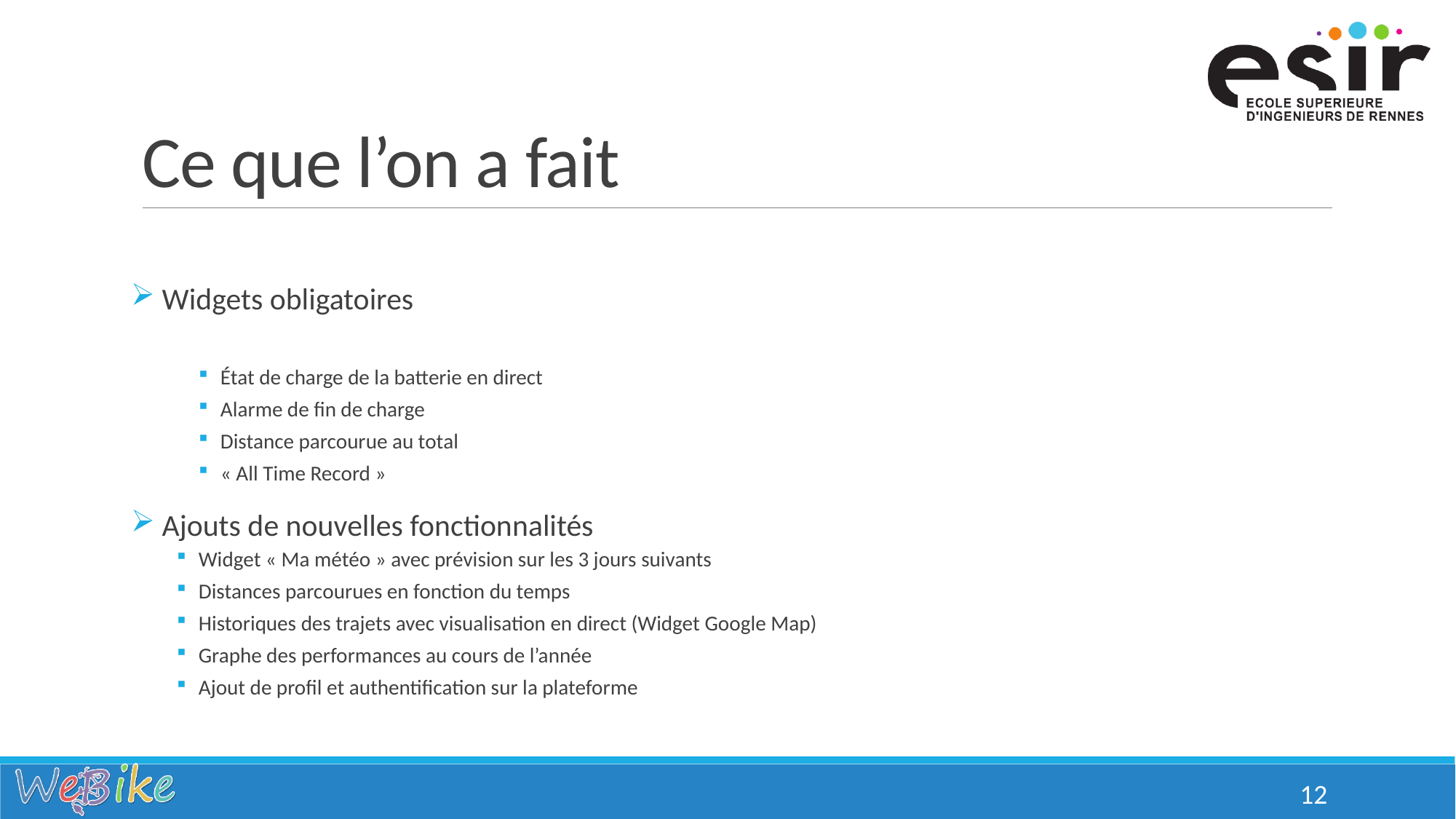

# Ce que l’on a fait

 Widgets obligatoires

État de charge de la batterie en direct
Alarme de fin de charge
Distance parcourue au total
« All Time Record »
 Ajouts de nouvelles fonctionnalités
Widget « Ma météo » avec prévision sur les 3 jours suivants
Distances parcourues en fonction du temps
Historiques des trajets avec visualisation en direct (Widget Google Map)
Graphe des performances au cours de l’année
Ajout de profil et authentification sur la plateforme

12